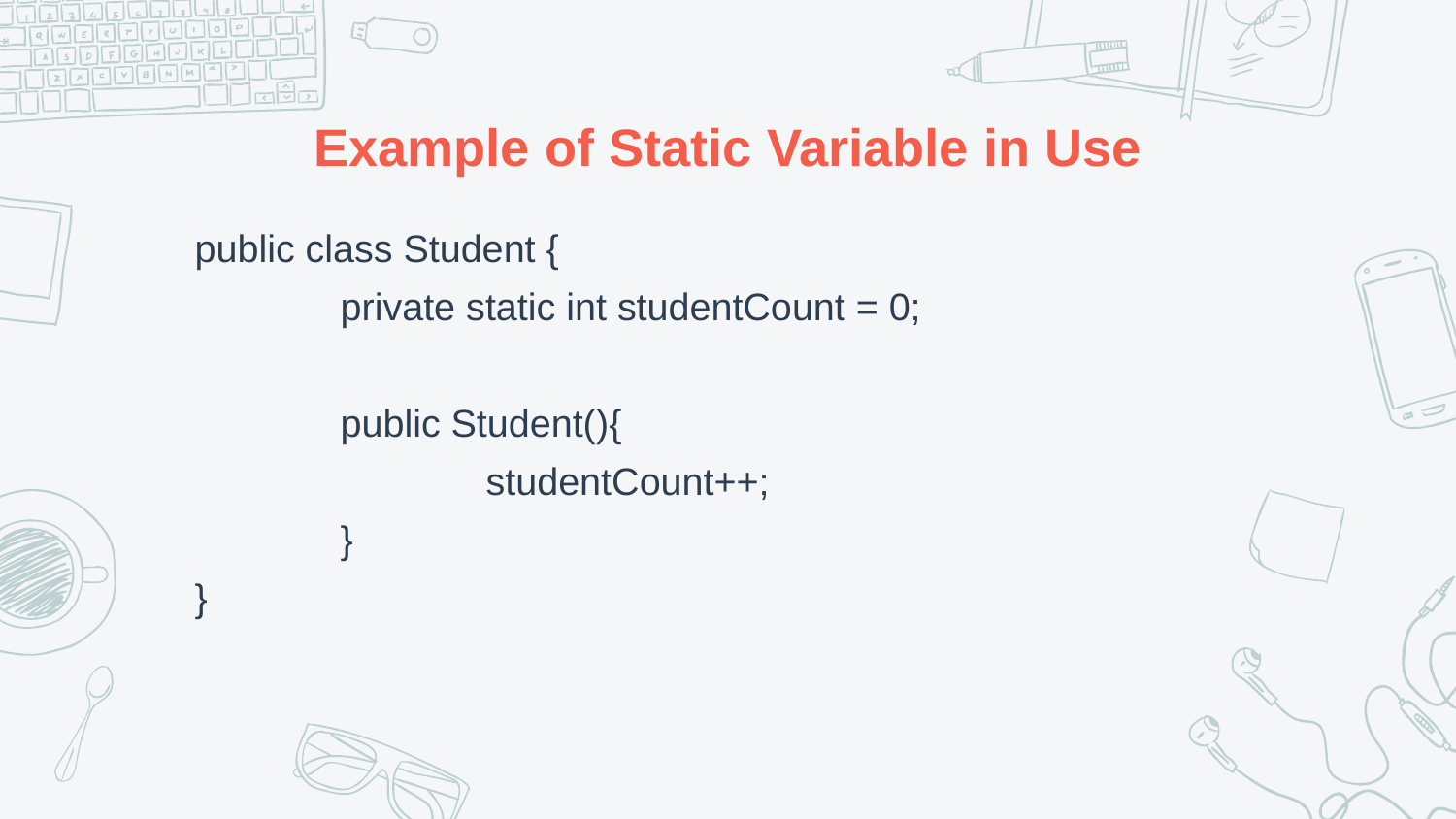

# Example of Static Variable in Use
public class Student {
	private static int studentCount = 0;

	public Student(){
		studentCount++;
	}
}